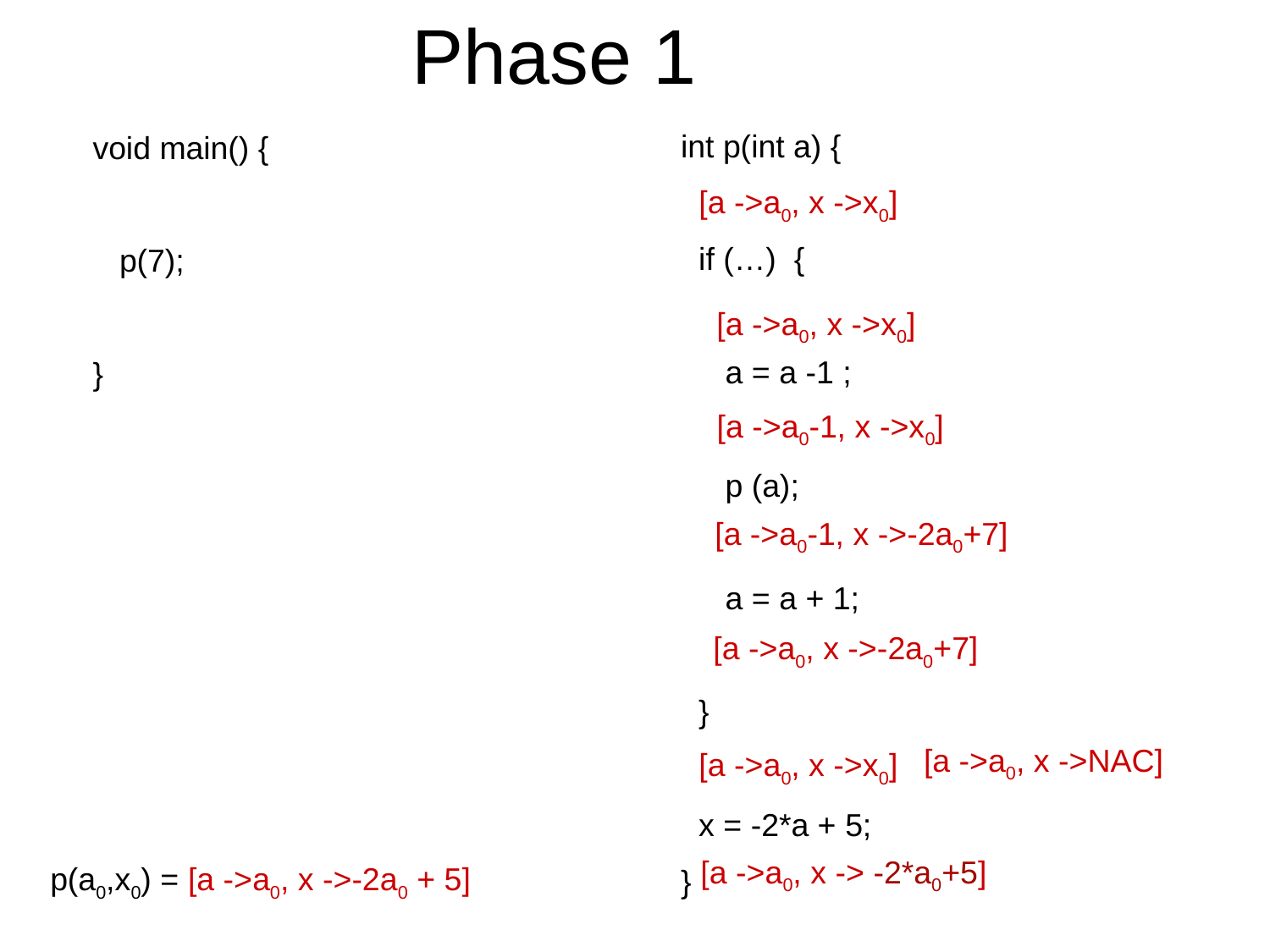

# Phase 1
int p(int a) {

  if (…)  {

     a = a -1 ;

     p (a);

     a = a + 1;

  }

  x = -2*a + 5;
}
void main() {

   p(7);

}
  [a ->a0, x ->x0]

      [a ->a0, x ->x0]

      [a ->a0-1, x ->x0]

      [a ->a0-1, x ->-2a0+7]

      [a ->a0, x ->-2a0+7]

  [a ->a0, x ->NAC]

  [a ->a0, x ->x0]
  [a ->a0, x -> -2*a0+5]

p(a0,x0) = [a ->a0, x ->-2a0 + 5]